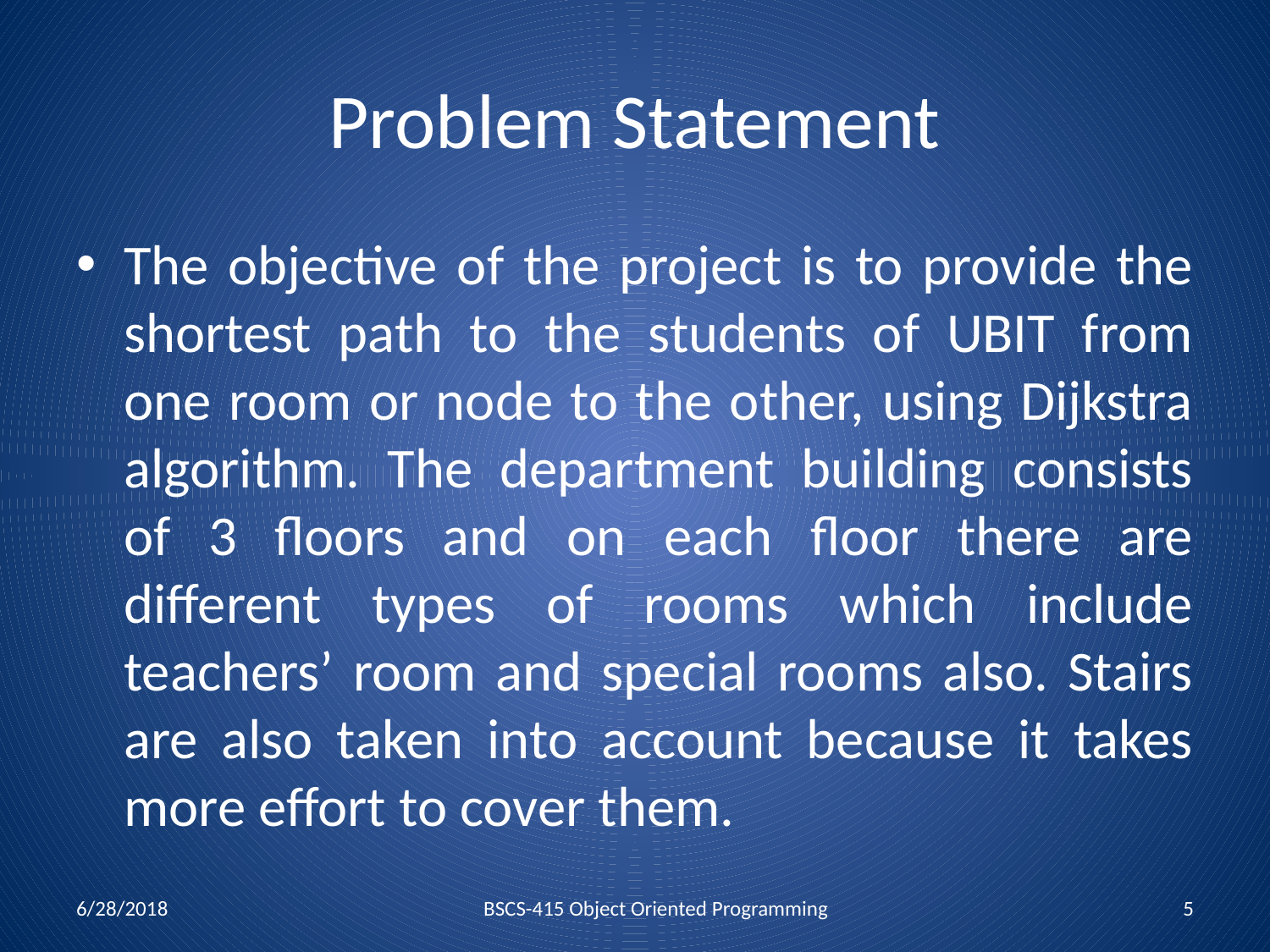

# Problem Statement
The objective of the project is to provide the shortest path to the students of UBIT from one room or node to the other, using Dijkstra algorithm. The department building consists of 3 floors and on each floor there are different types of rooms which include teachers’ room and special rooms also. Stairs are also taken into account because it takes more effort to cover them.
BSCS-415 Object Oriented Programming
6/28/2018
5